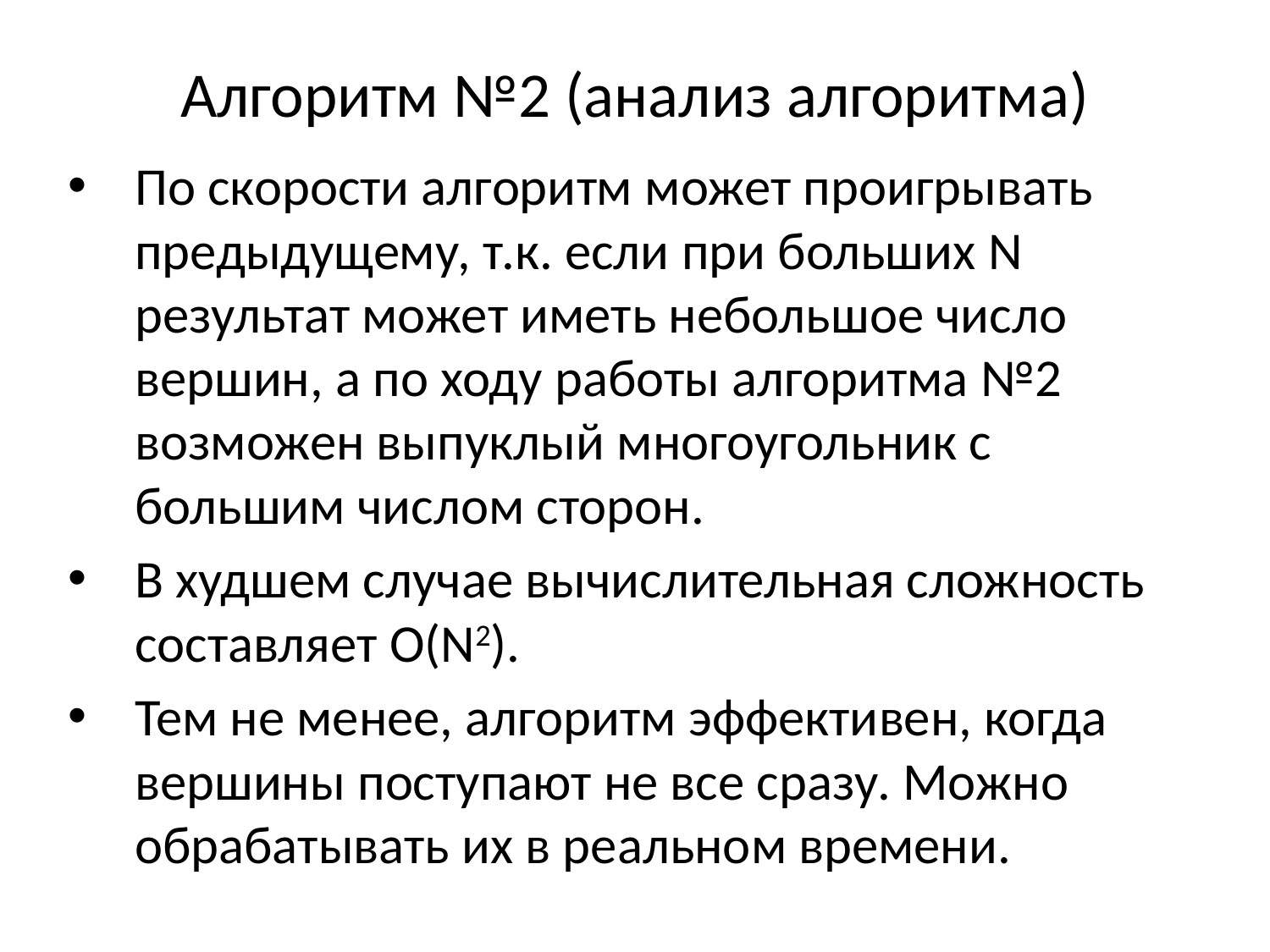

# Алгоритм №2 (анализ алгоритма)
По скорости алгоритм может проигрывать предыдущему, т.к. если при больших N результат может иметь небольшое число вершин, а по ходу работы алгоритма №2 возможен выпуклый многоугольник с большим числом сторон.
В худшем случае вычислительная сложность составляет O(N2).
Тем не менее, алгоритм эффективен, когда вершины поступают не все сразу. Можно обрабатывать их в реальном времени.